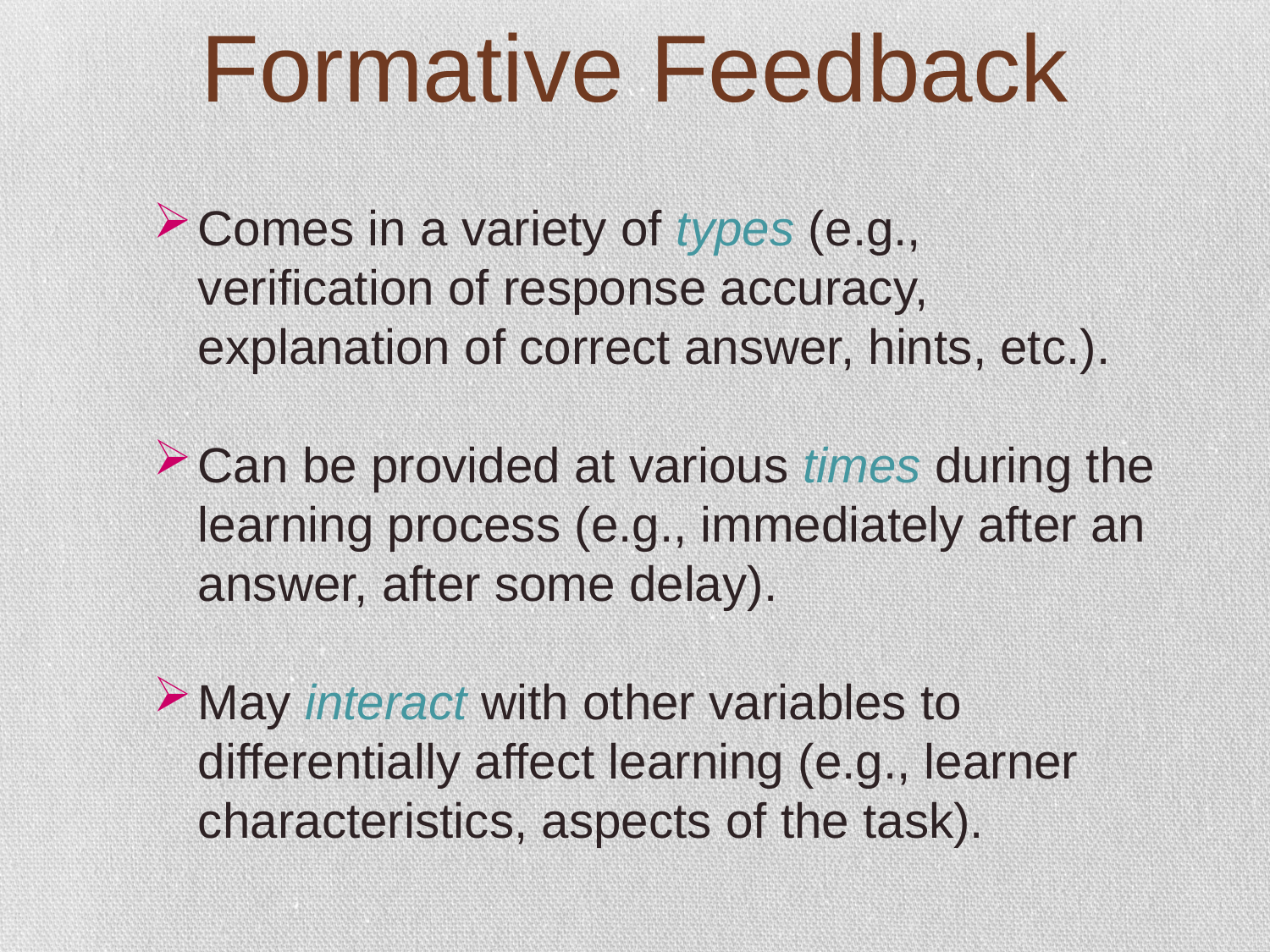

Formative Feedback
Comes in a variety of types (e.g., verification of response accuracy, explanation of correct answer, hints, etc.).

Can be provided at various times during the learning process (e.g., immediately after an answer, after some delay).

May interact with other variables to differentially affect learning (e.g., learner characteristics, aspects of the task).